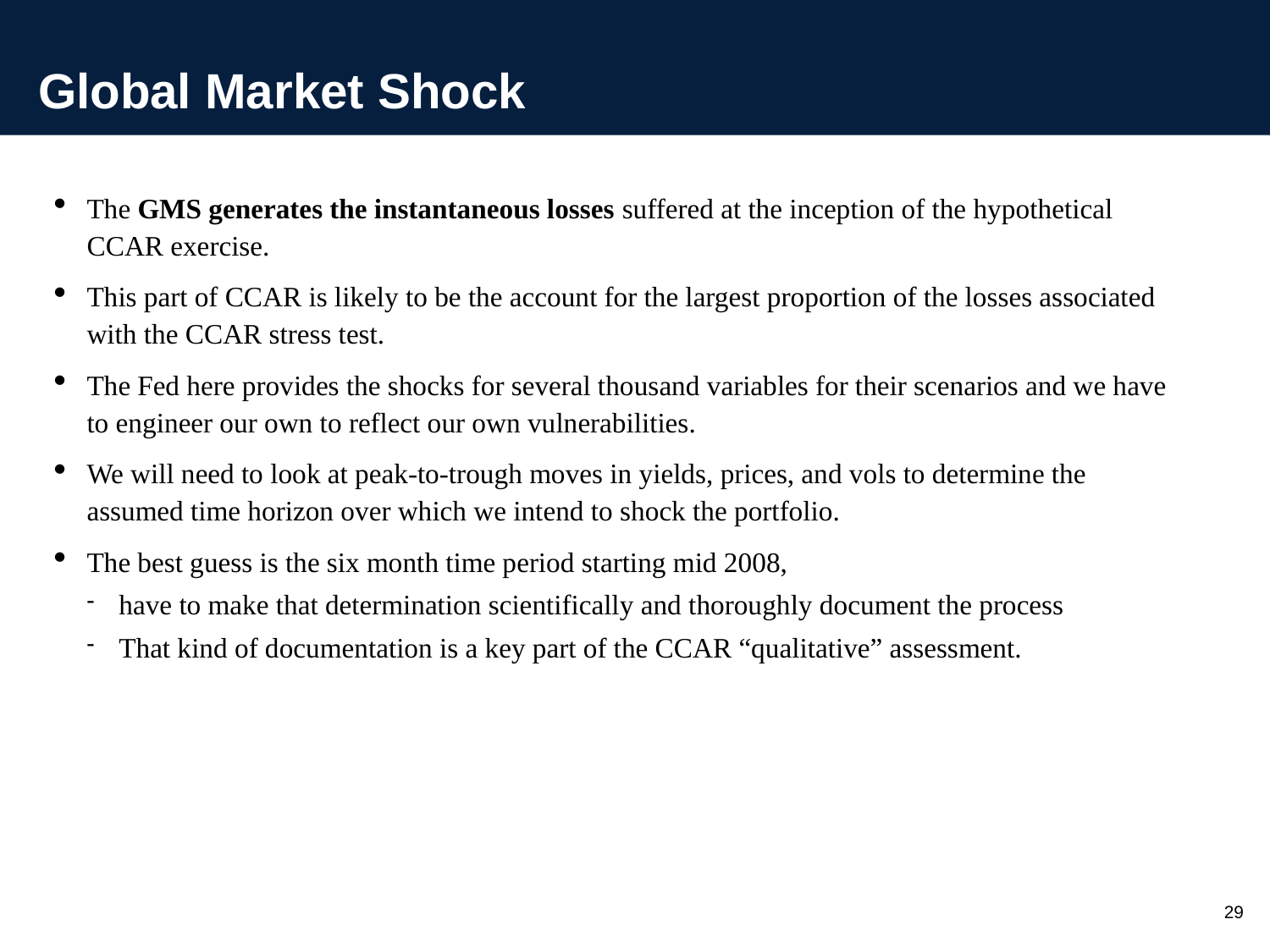

# Global Market Shock
The GMS generates the instantaneous losses suffered at the inception of the hypothetical CCAR exercise.
This part of CCAR is likely to be the account for the largest proportion of the losses associated with the CCAR stress test.
The Fed here provides the shocks for several thousand variables for their scenarios and we have to engineer our own to reflect our own vulnerabilities.
We will need to look at peak-to-trough moves in yields, prices, and vols to determine the assumed time horizon over which we intend to shock the portfolio.
The best guess is the six month time period starting mid 2008,
have to make that determination scientifically and thoroughly document the process
That kind of documentation is a key part of the CCAR “qualitative” assessment.
29